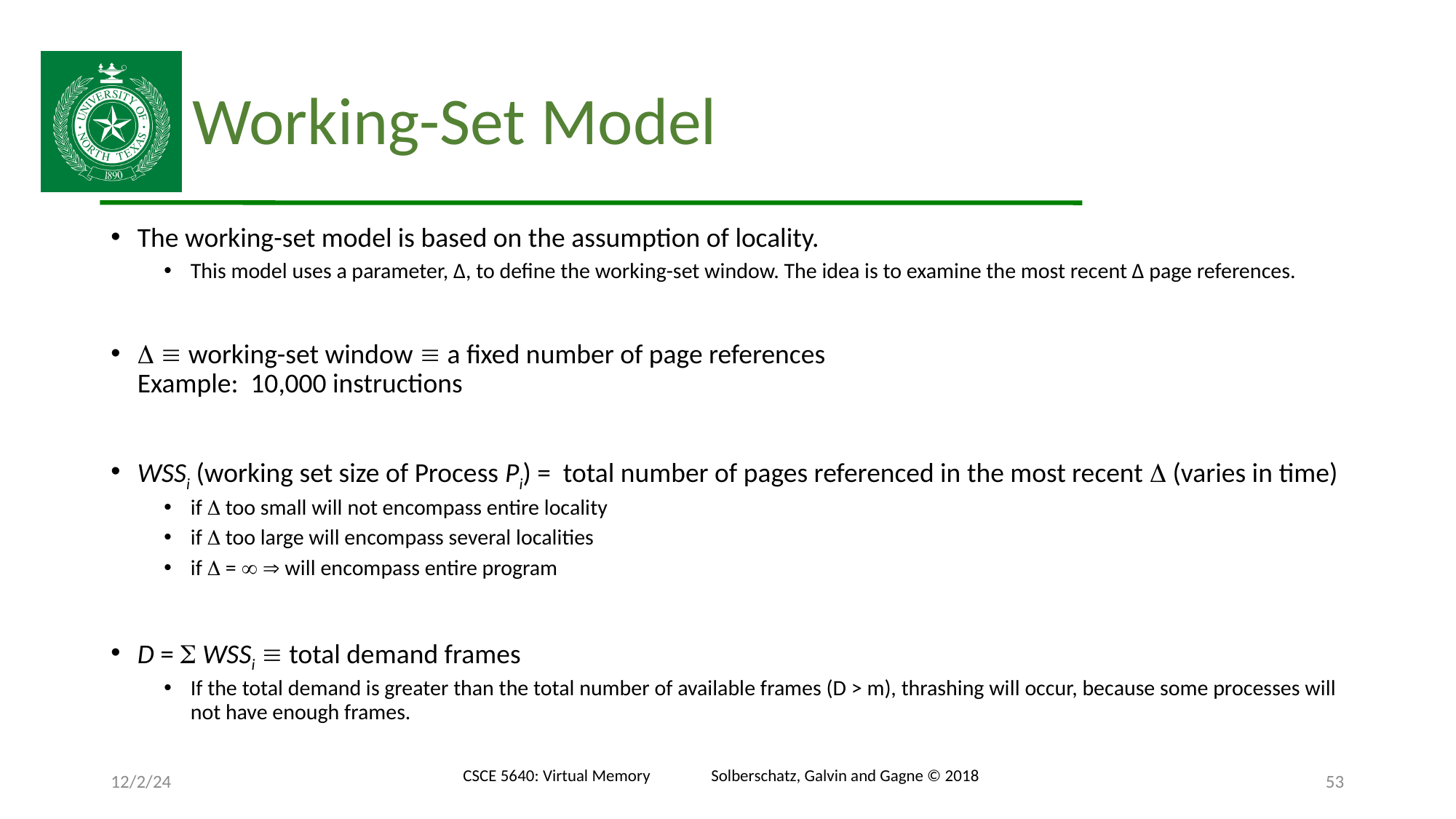

# Working-Set Model
The working-set model is based on the assumption of locality.
This model uses a parameter, Δ, to define the working-set window. The idea is to examine the most recent Δ page references.

Δ ≡ working-set window ≡ a fixed number of page references
Example:  10,000 instructions

WSSi (working set size of Process Pi) =  total number of pages referenced in the most recent Δ (varies in time)
if Δ too small will not encompass entire locality
if Δ too large will encompass several localities
if Δ = ∞ ⇒ will encompass entire program

D = Σ WSSi ≡ total demand frames
If the total demand is greater than the total number of available frames (D > m), thrashing will occur, because some processes will not have enough frames.
12/2/24
CSCE 5640: Virtual Memory                Solberschatz, Galvin and Gagne © 2018
53